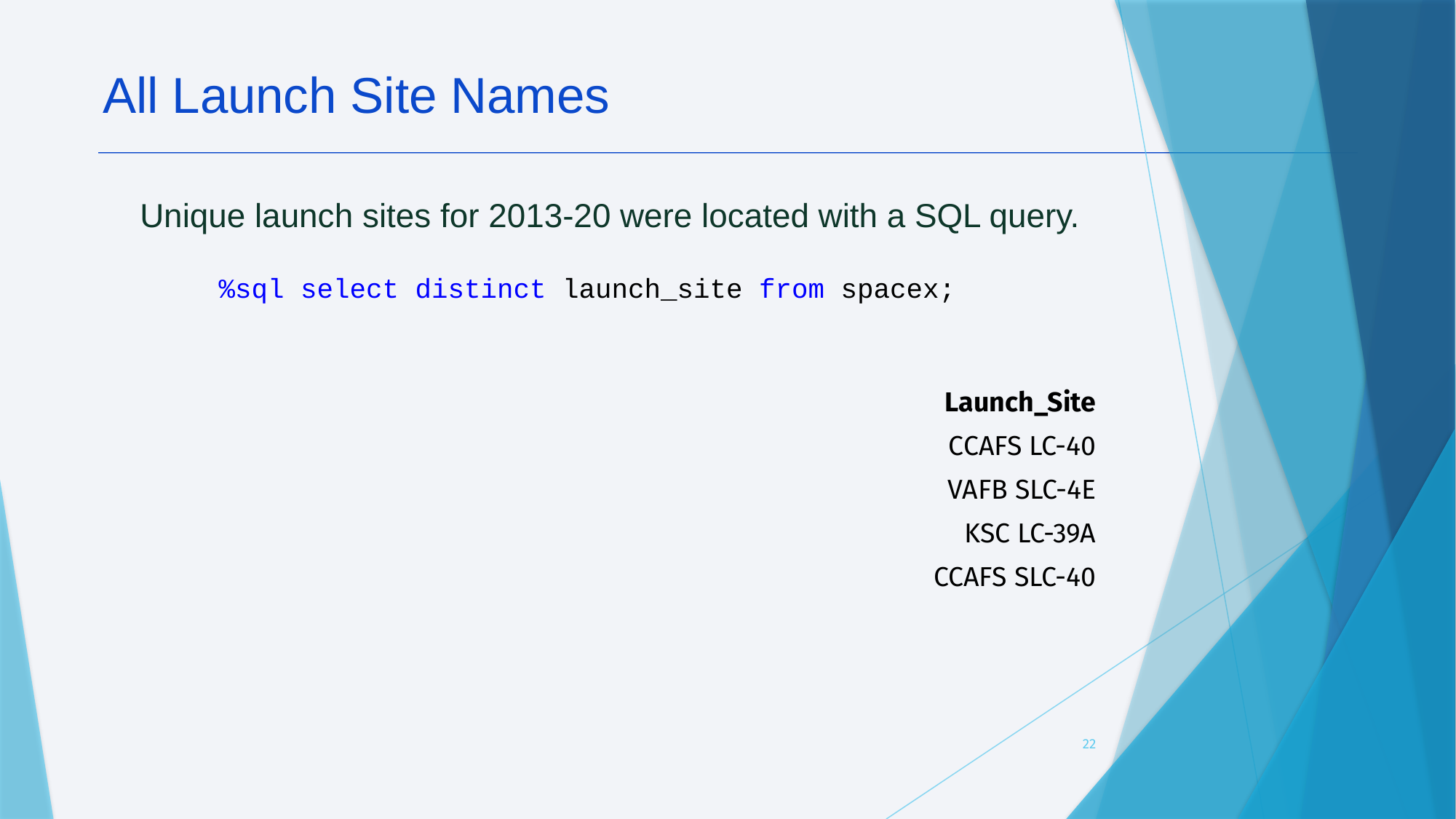

All Launch Site Names
Unique launch sites for 2013-20 were located with a SQL query.

%sql select distinct launch_site from spacex;
| Launch\_Site |
| --- |
| CCAFS LC-40 |
| VAFB SLC-4E |
| KSC LC-39A |
| CCAFS SLC-40 |
22